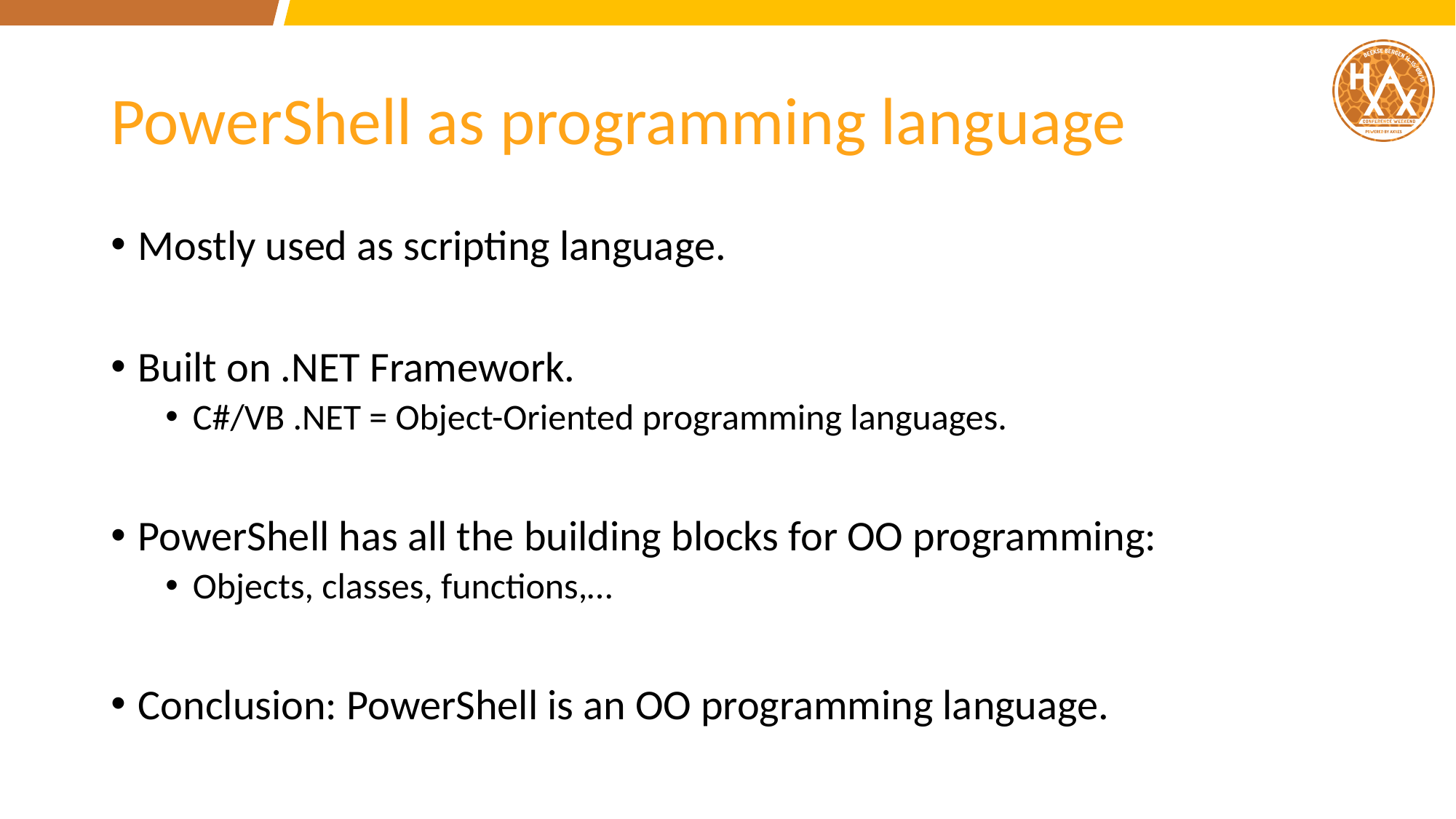

# PowerShell as programming language
Mostly used as scripting language.

Built on .NET Framework.
C#/VB .NET = Object-Oriented programming languages.

PowerShell has all the building blocks for OO programming:
Objects, classes, functions,…

Conclusion: PowerShell is an OO programming language.